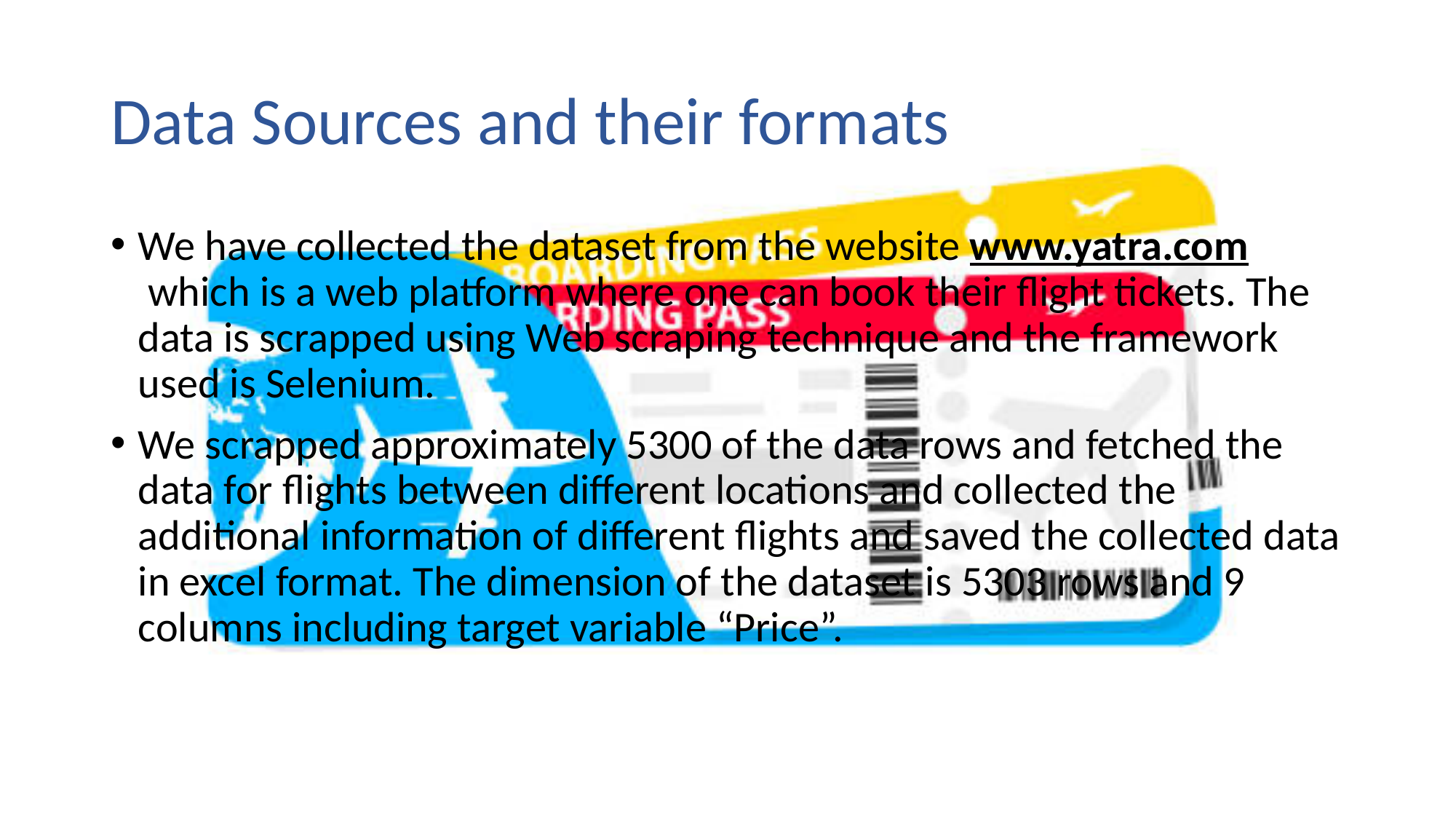

# Data Sources and their formats
We have collected the dataset from the website www.yatra.com which is a web platform where one can book their flight tickets. The data is scrapped using Web scraping technique and the framework used is Selenium.
We scrapped approximately 5300 of the data rows and fetched the data for flights between different locations and collected the additional information of different flights and saved the collected data in excel format. The dimension of the dataset is 5303 rows and 9 columns including target variable “Price”.